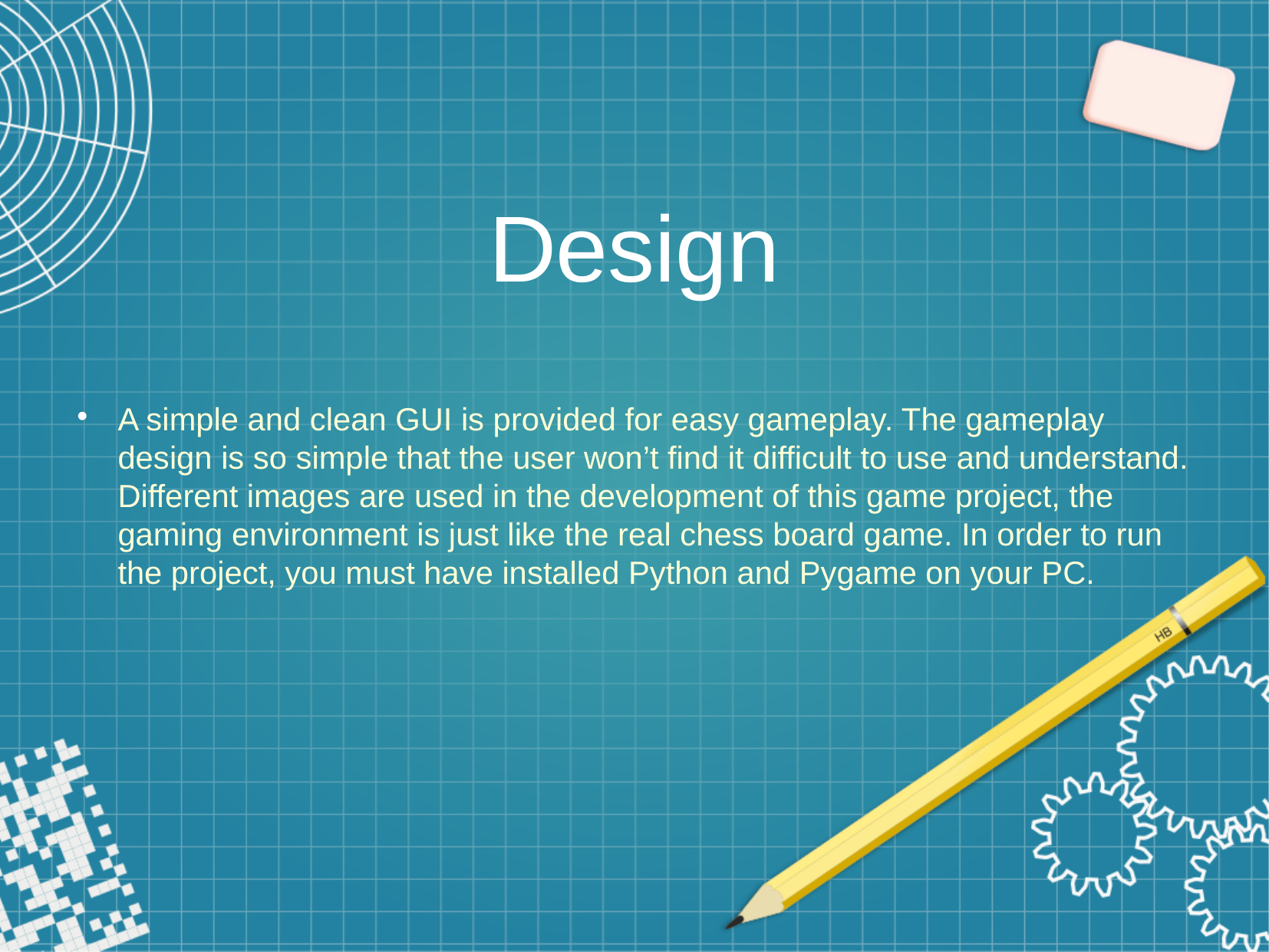

Design
A simple and clean GUI is provided for easy gameplay. The gameplay design is so simple that the user won’t find it difficult to use and understand. Different images are used in the development of this game project, the gaming environment is just like the real chess board game. In order to run the project, you must have installed Python and Pygame on your PC.